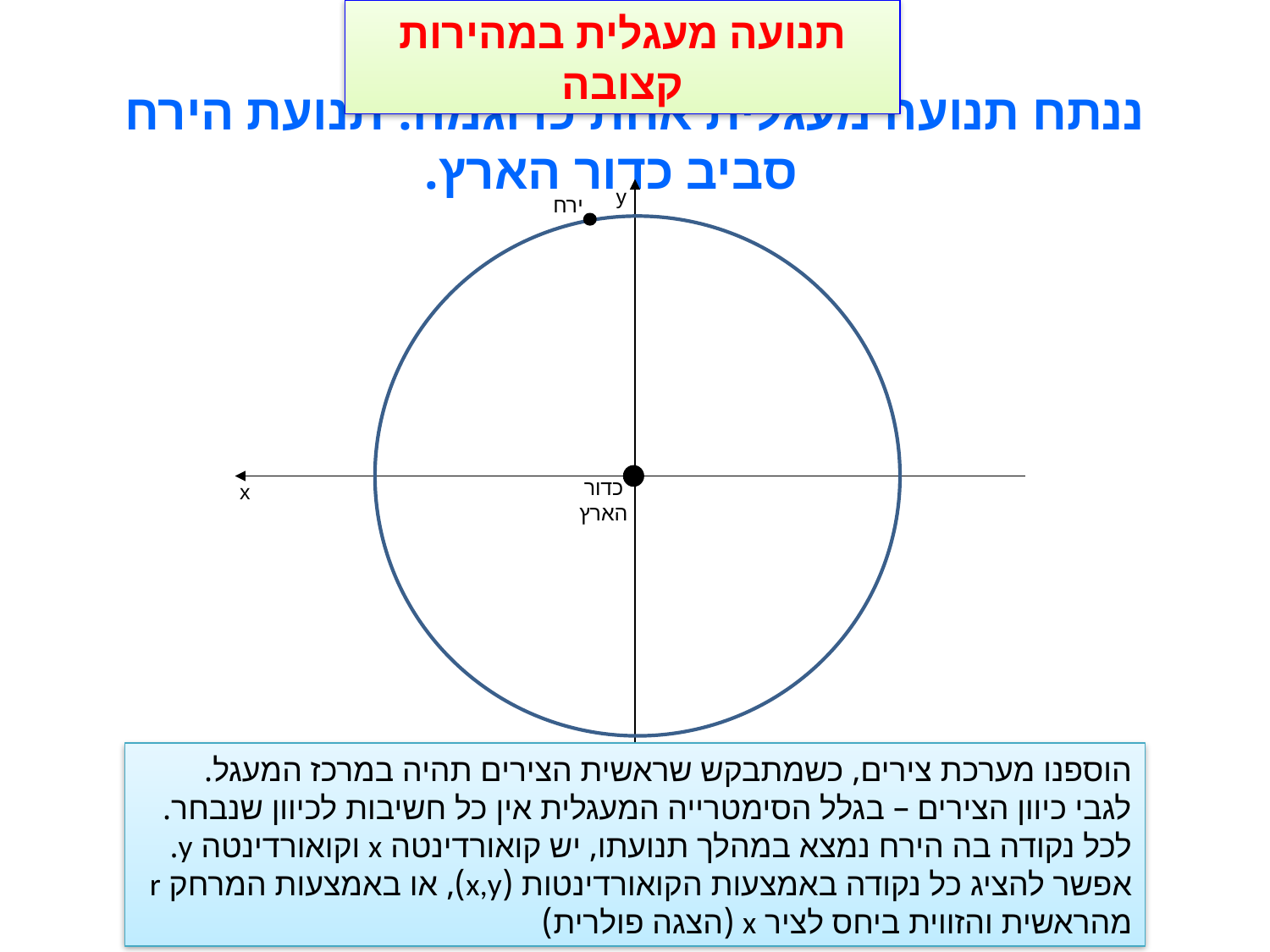

תנועה מעגלית במהירות קצובה
ננתח תנועה מעגלית אחת כדוגמה: תנועת הירח סביב כדור הארץ.

ירח
y

כדור הארץ
x
הוספנו מערכת צירים, כשמתבקש שראשית הצירים תהיה במרכז המעגל.
לגבי כיוון הצירים – בגלל הסימטרייה המעגלית אין כל חשיבות לכיוון שנבחר.
לכל נקודה בה הירח נמצא במהלך תנועתו, יש קואורדינטה x וקואורדינטה y.
אפשר להציג כל נקודה באמצעות הקואורדינטות (x,y), או באמצעות המרחק r מהראשית והזווית ביחס לציר x (הצגה פולרית)